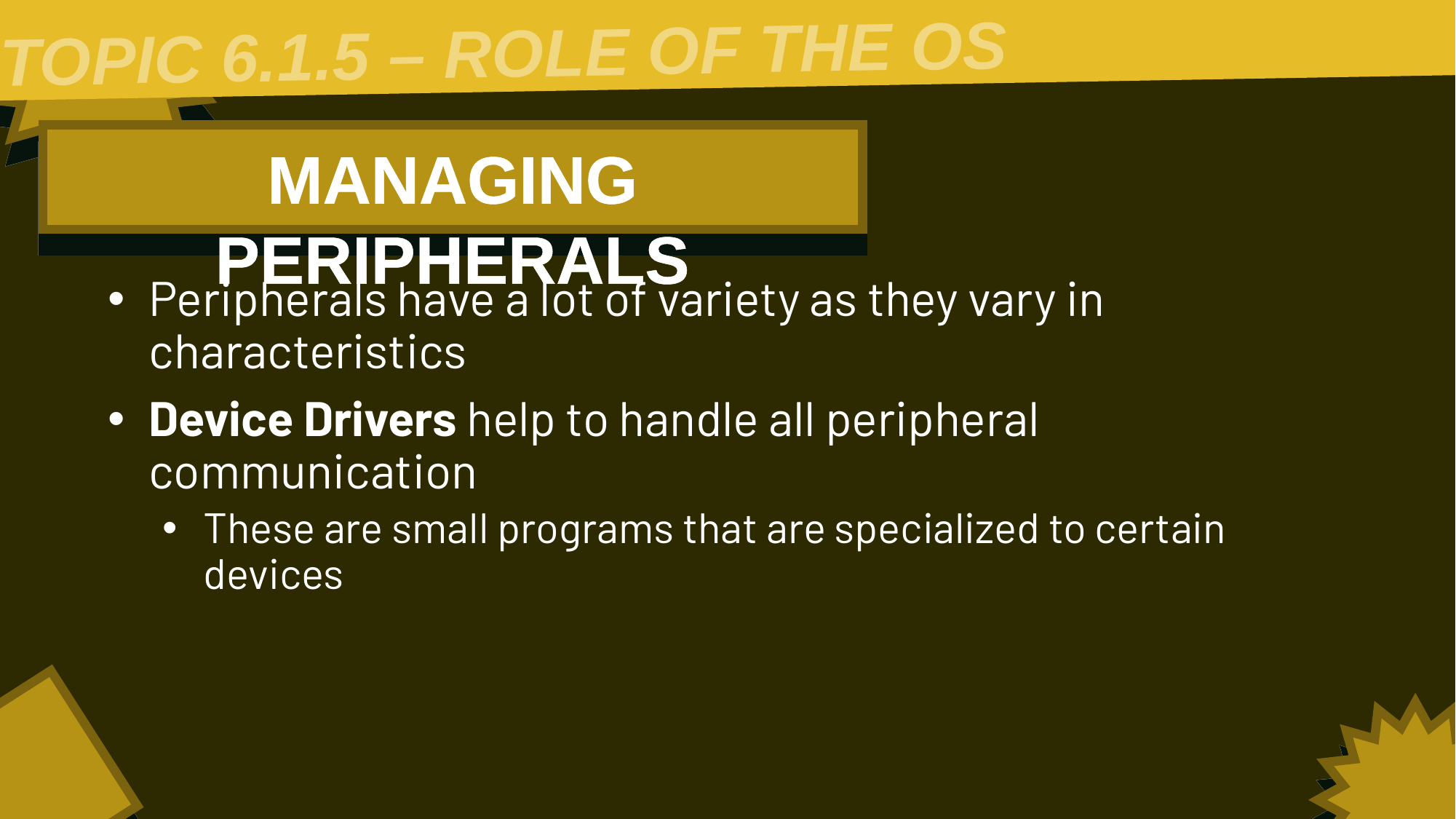

TOPIC 6.1.5 – ROLE OF THE OS

MANAGING PERIPHERALS
Peripherals have a lot of variety as they vary in characteristics
Device Drivers help to handle all peripheral communication
These are small programs that are specialized to certain devices